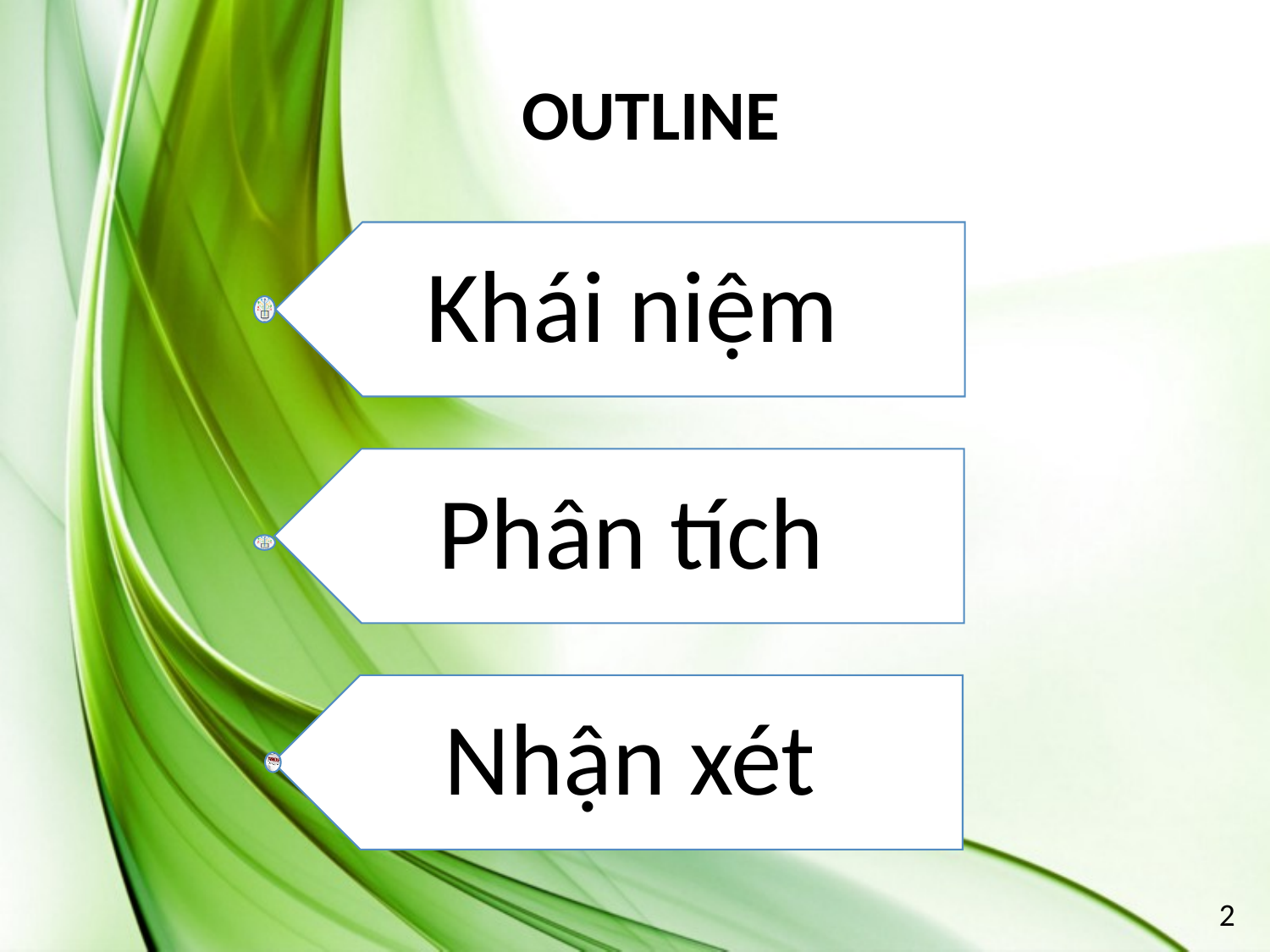

OUTLINE
Khái niệm
Phân tích
Nhận xét
2